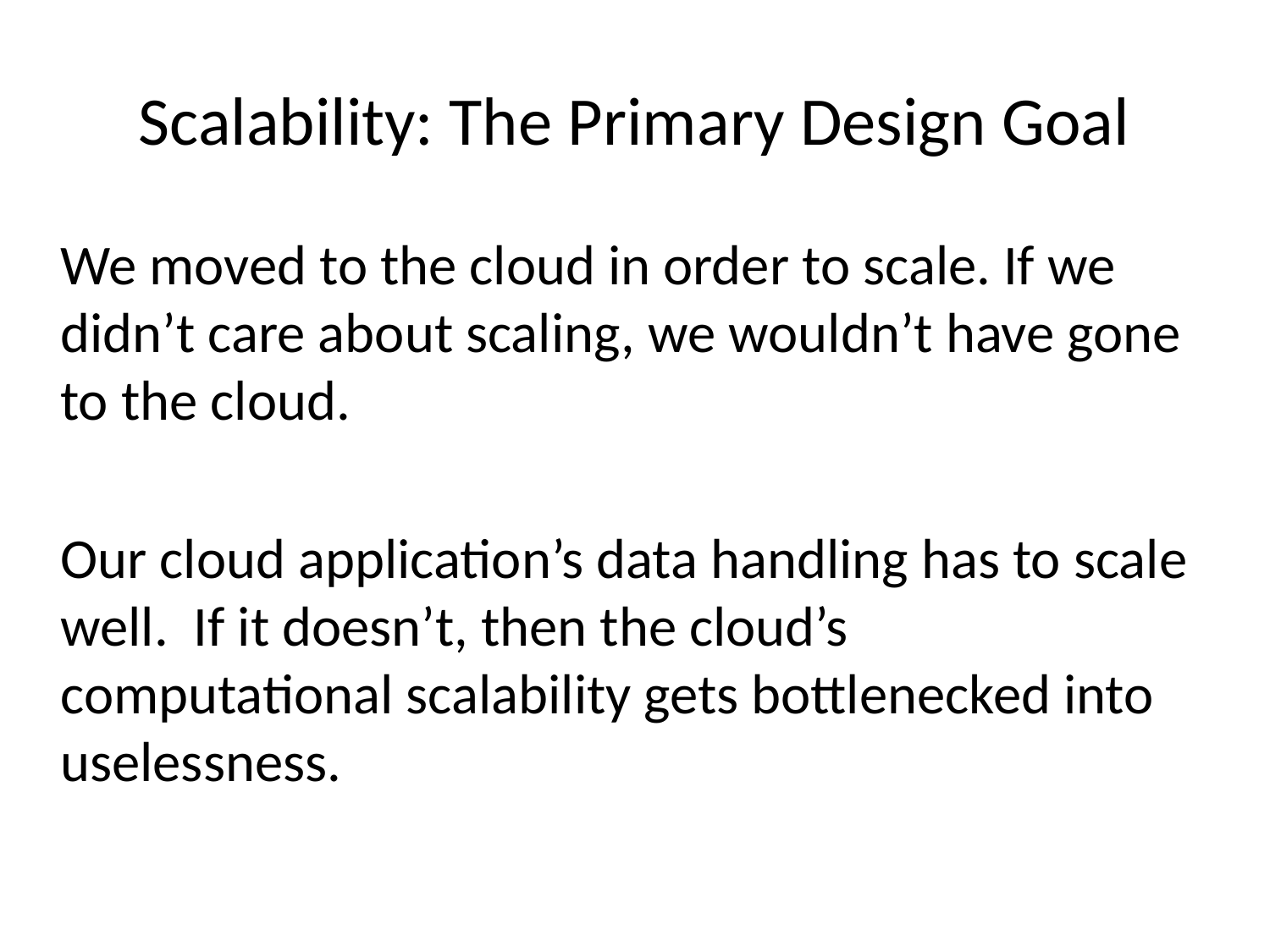

# Scalability: The Primary Design Goal
We moved to the cloud in order to scale. If we didn’t care about scaling, we wouldn’t have gone to the cloud.

Our cloud application’s data handling has to scale well.  If it doesn’t, then the cloud’s computational scalability gets bottlenecked into uselessness.